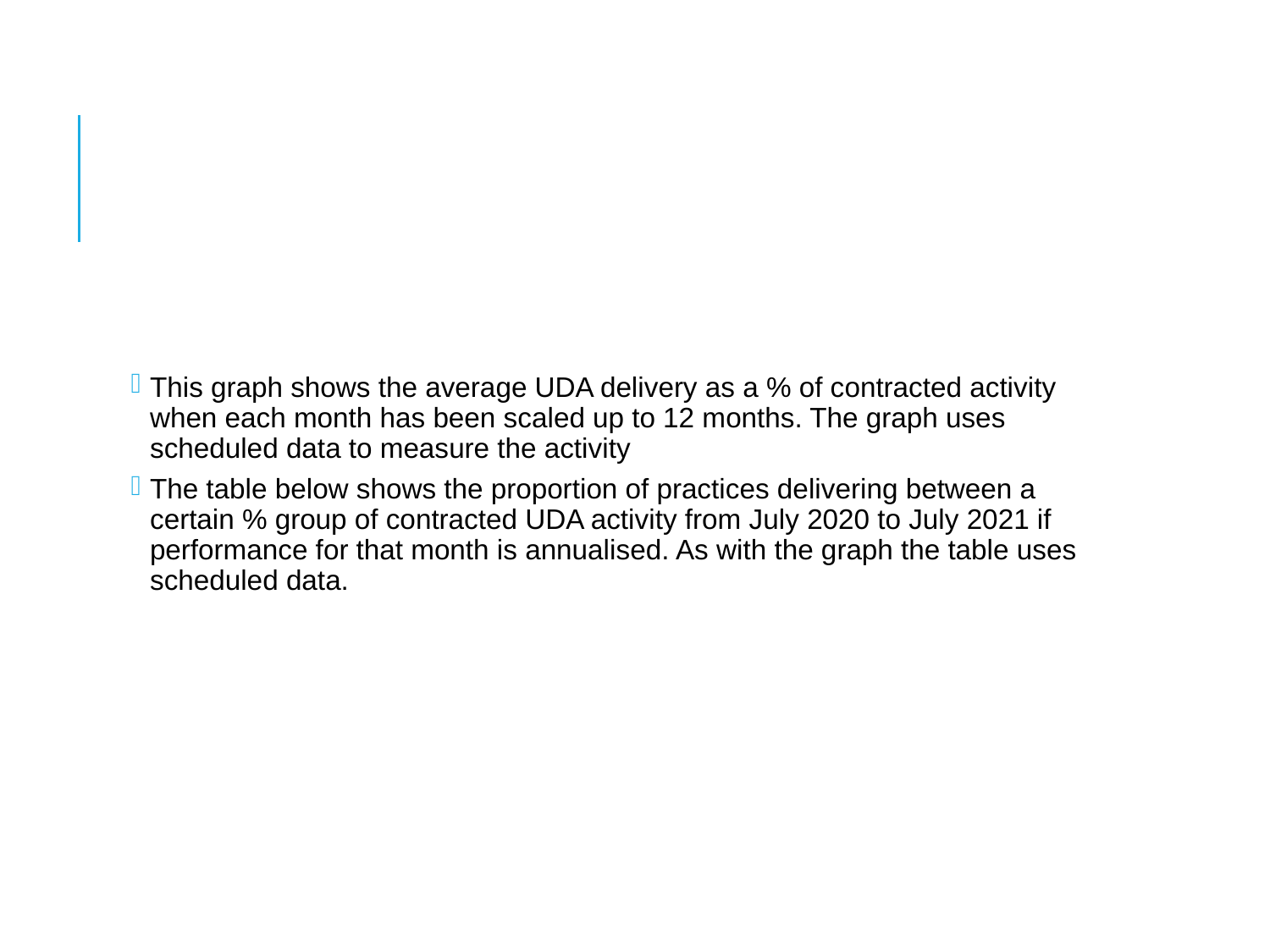

This graph shows the average UDA delivery as a % of contracted activity when each month has been scaled up to 12 months. The graph uses scheduled data to measure the activity
The table below shows the proportion of practices delivering between a certain % group of contracted UDA activity from July 2020 to July 2021 if performance for that month is annualised. As with the graph the table uses scheduled data.